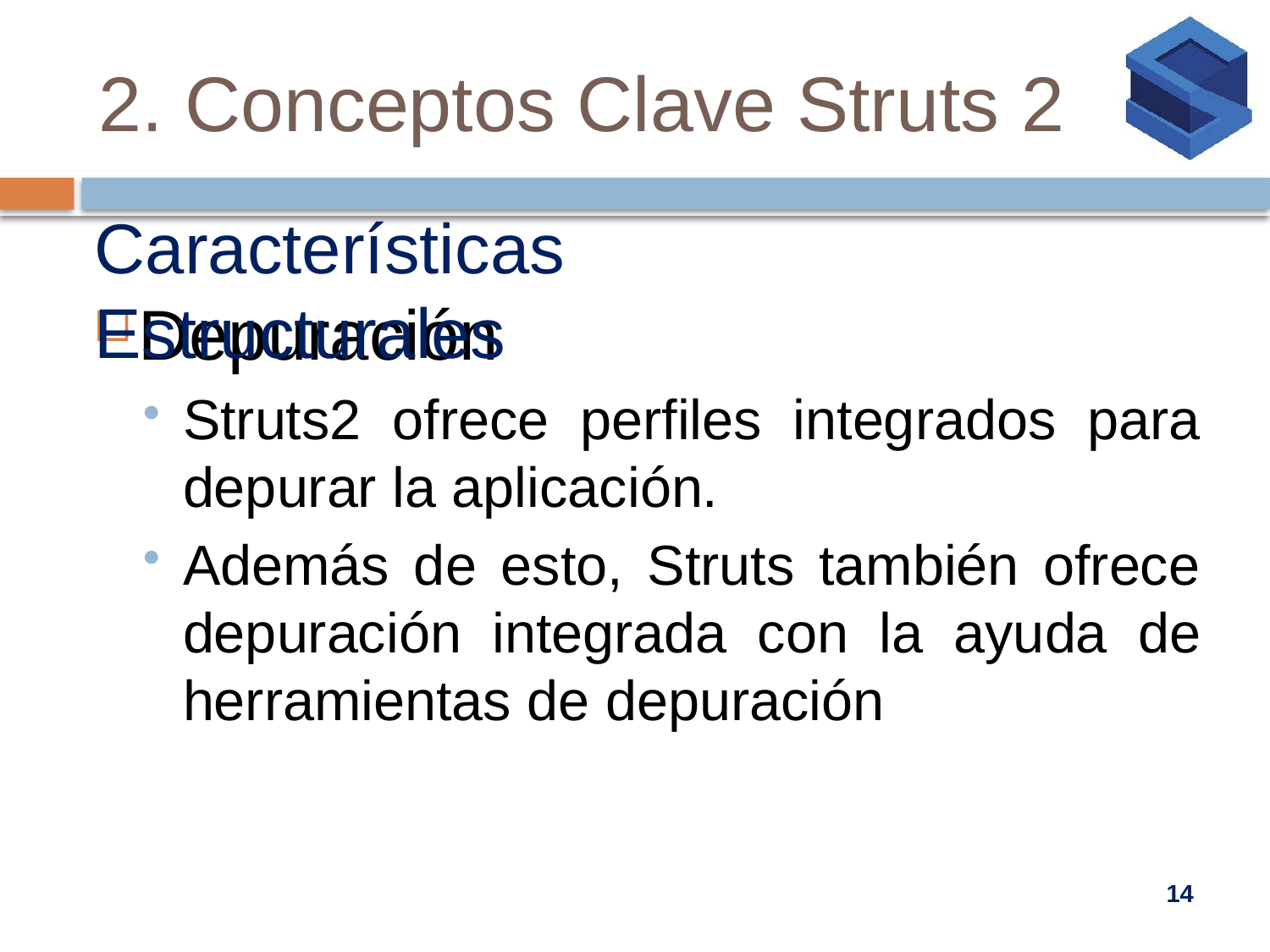

# 2. Conceptos Clave Struts 2
Características Estructurales
Depuración
Struts2 ofrece perfiles integrados para depurar la aplicación.
Además de esto, Struts también ofrece depuración integrada con la ayuda de herramientas de depuración
14